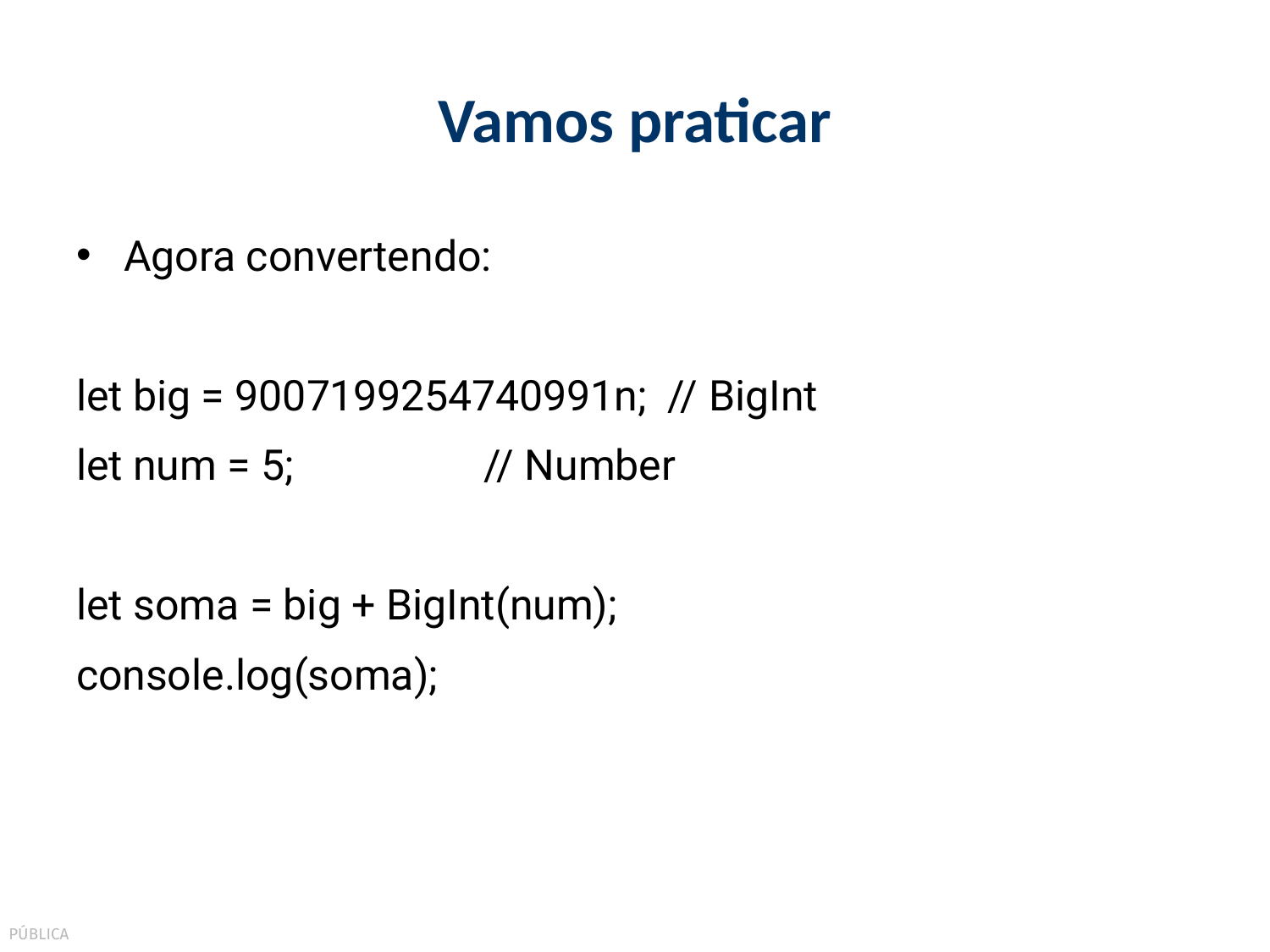

# Vamos praticar
Agora convertendo:

let big = 9007199254740991n;  // BigInt
let num = 5;                  // Number

let soma = big + BigInt(num);
console.log(soma);